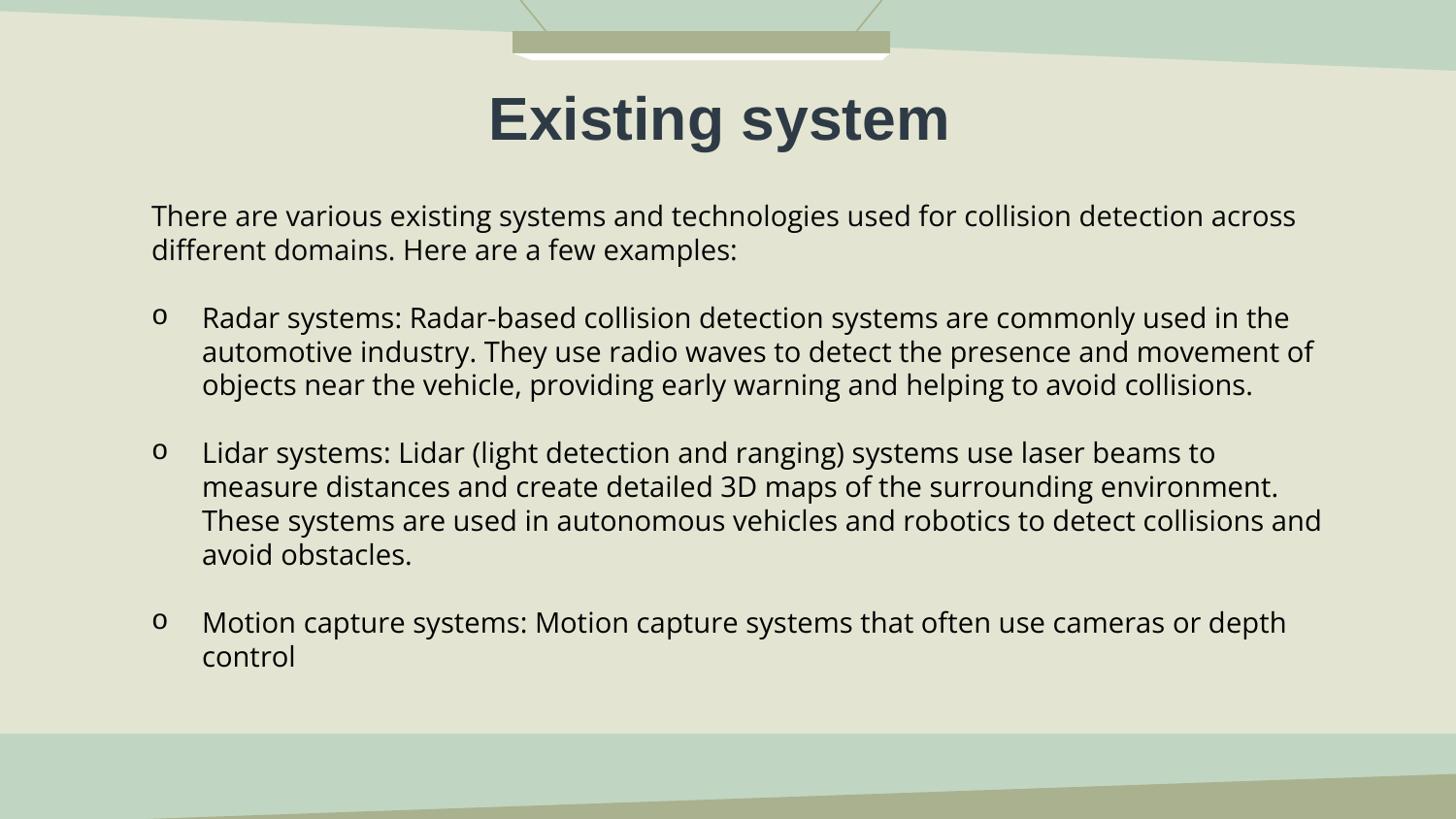

# Existing system
There are various existing systems and technologies used for collision detection across different domains. Here are a few examples:

Radar systems: Radar-based collision detection systems are commonly used in the automotive industry. They use radio waves to detect the presence and movement of objects near the vehicle, providing early warning and helping to avoid collisions.

Lidar systems: Lidar (light detection and ranging) systems use laser beams to measure distances and create detailed 3D maps of the surrounding environment. These systems are used in autonomous vehicles and robotics to detect collisions and avoid obstacles.

Motion capture systems: Motion capture systems that often use cameras or depth control